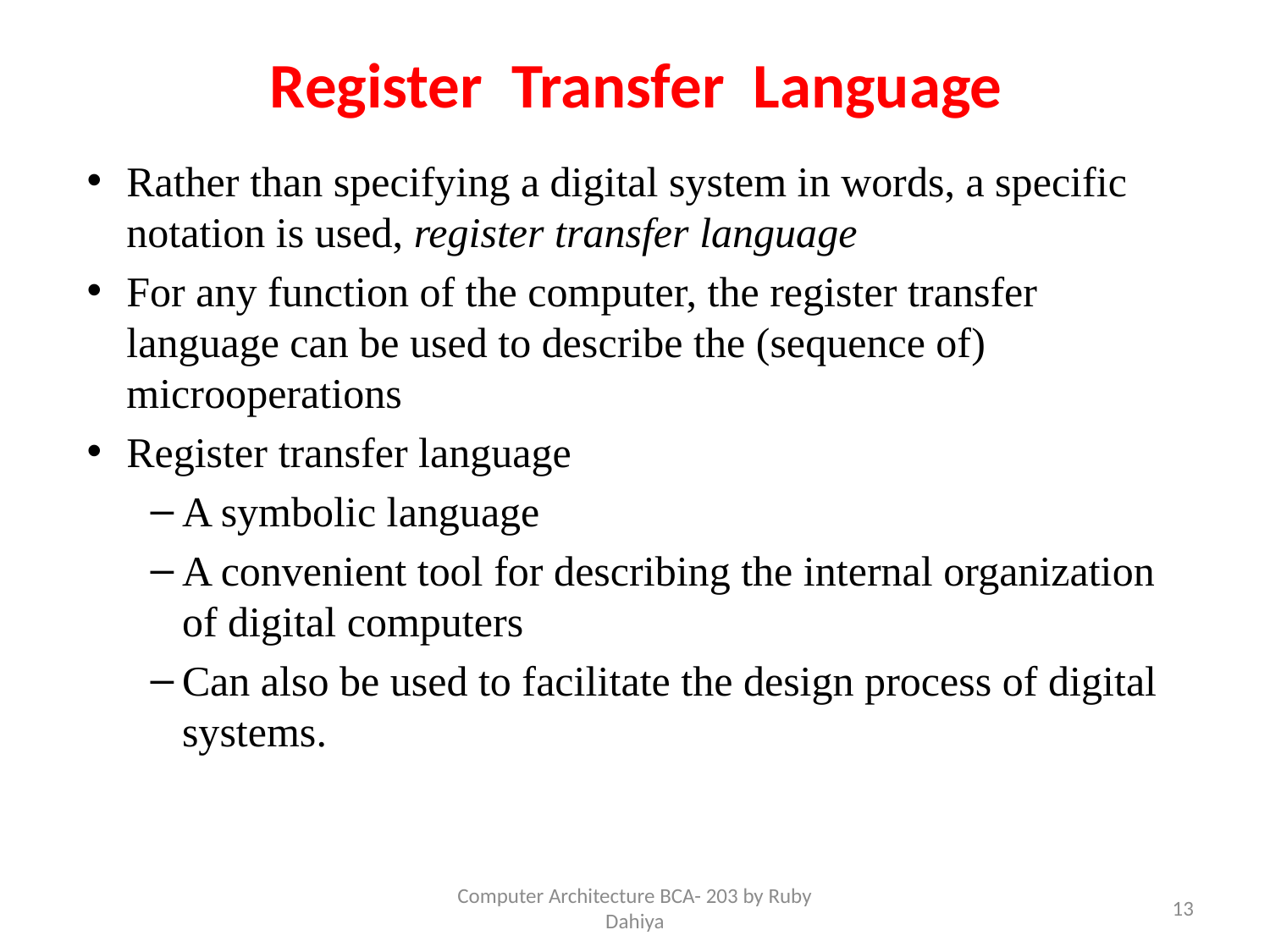

Register  Transfer  Language
Rather than specifying a digital system in words, a specific notation is used, register transfer language
For any function of the computer, the register transfer language can be used to describe the (sequence of) microoperations
Register transfer language
A symbolic language
A convenient tool for describing the internal organization of digital computers
Can also be used to facilitate the design process of digital systems.
Computer Architecture BCA- 203 by Ruby Dahiya
13